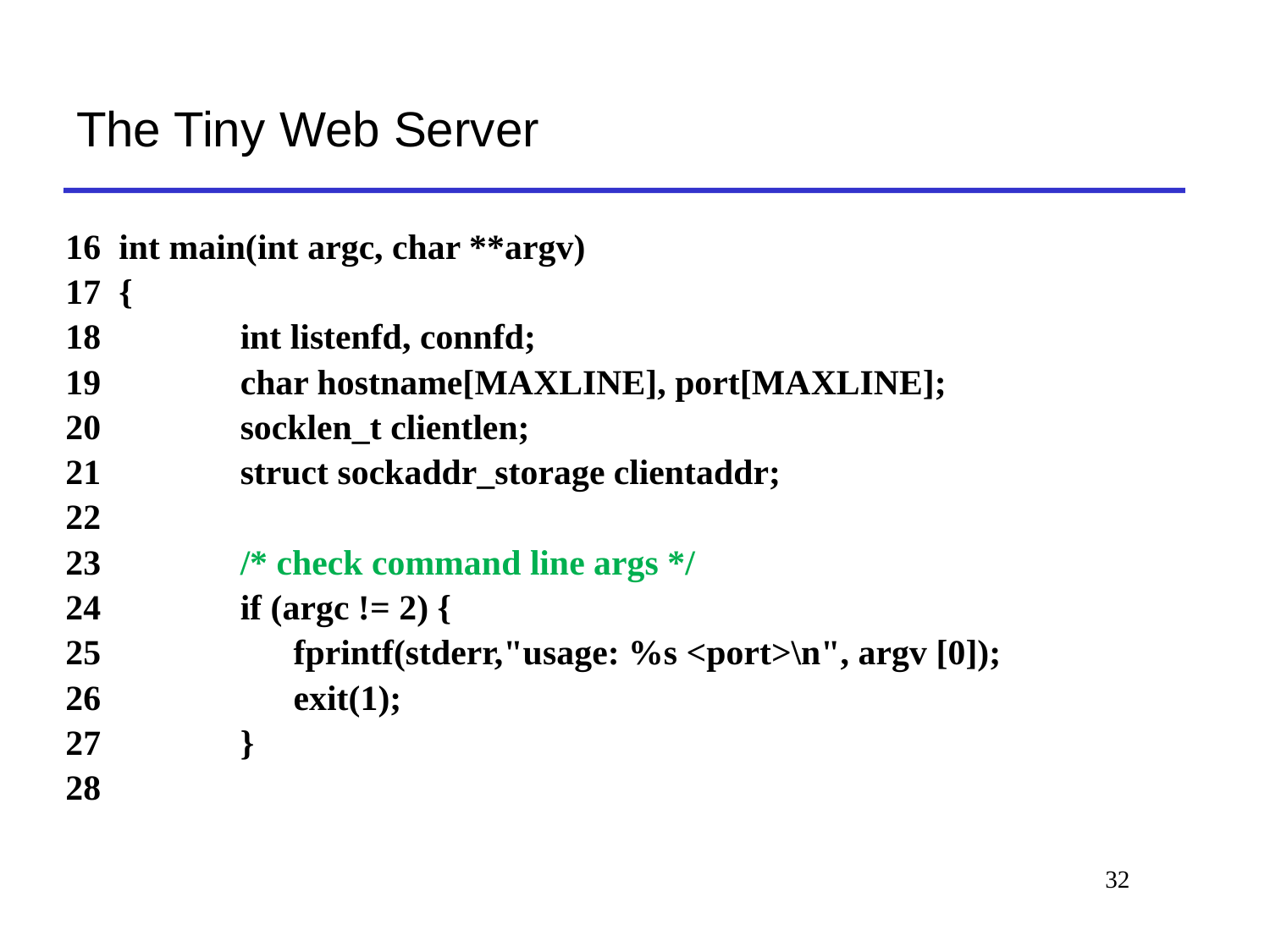

# The Tiny Web Server
16  int main(int argc, char **argv)
17  {
18   	int listenfd, connfd;
19   	char hostname[MAXLINE], port[MAXLINE];
20   	socklen_t clientlen;
21   	struct sockaddr_storage clientaddr;
22
23   	/* check command line args */
24   	if (argc != 2) {
25     	      fprintf(stderr,"usage: %s <port>\n", argv [0]);
26     	      exit(1);
27   	}
28
32